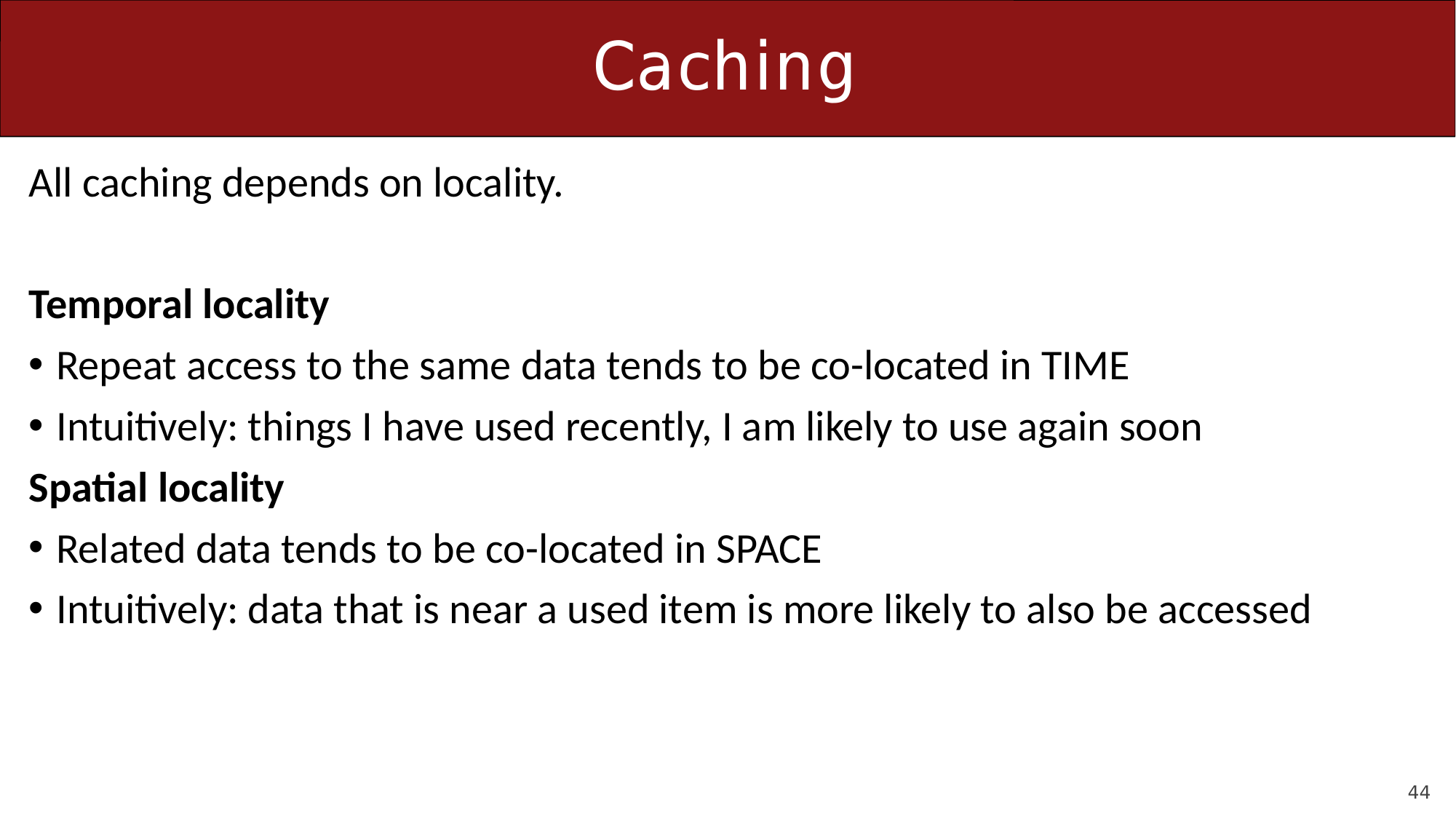

# Caching
All caching depends on locality.

Temporal locality
Repeat access to the same data tends to be co-located in TIME
Intuitively: things I have used recently, I am likely to use again soon
Spatial locality
Related data tends to be co-located in SPACE
Intuitively: data that is near a used item is more likely to also be accessed